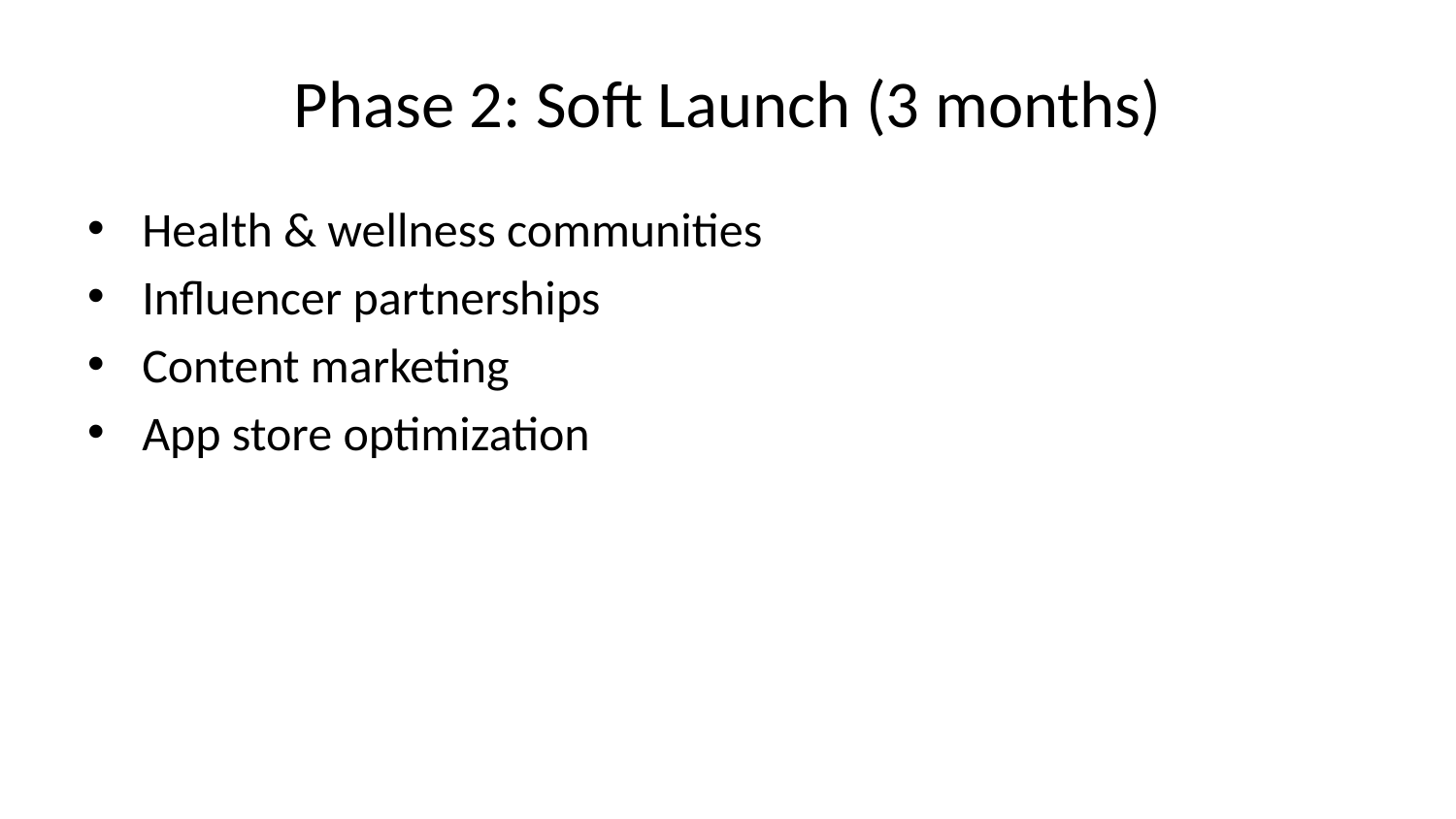

# Phase 2: Soft Launch (3 months)
Health & wellness communities
Influencer partnerships
Content marketing
App store optimization